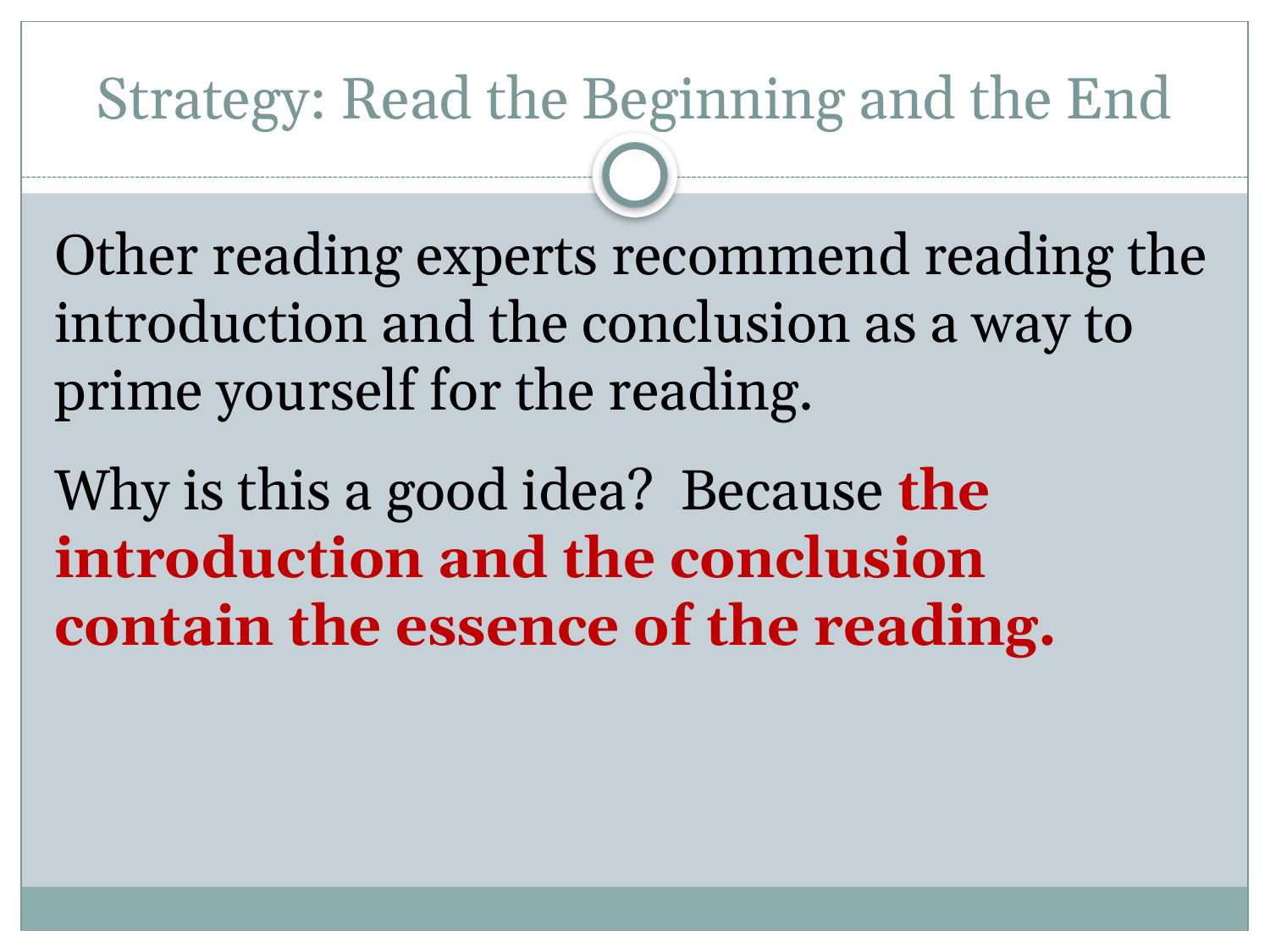

# Strategy: Read the Beginning and the End
Other reading experts recommend reading the introduction and the conclusion as a way to prime yourself for the reading.
Why is this a good idea?  Because the introduction and the conclusion contain the essence of the reading.